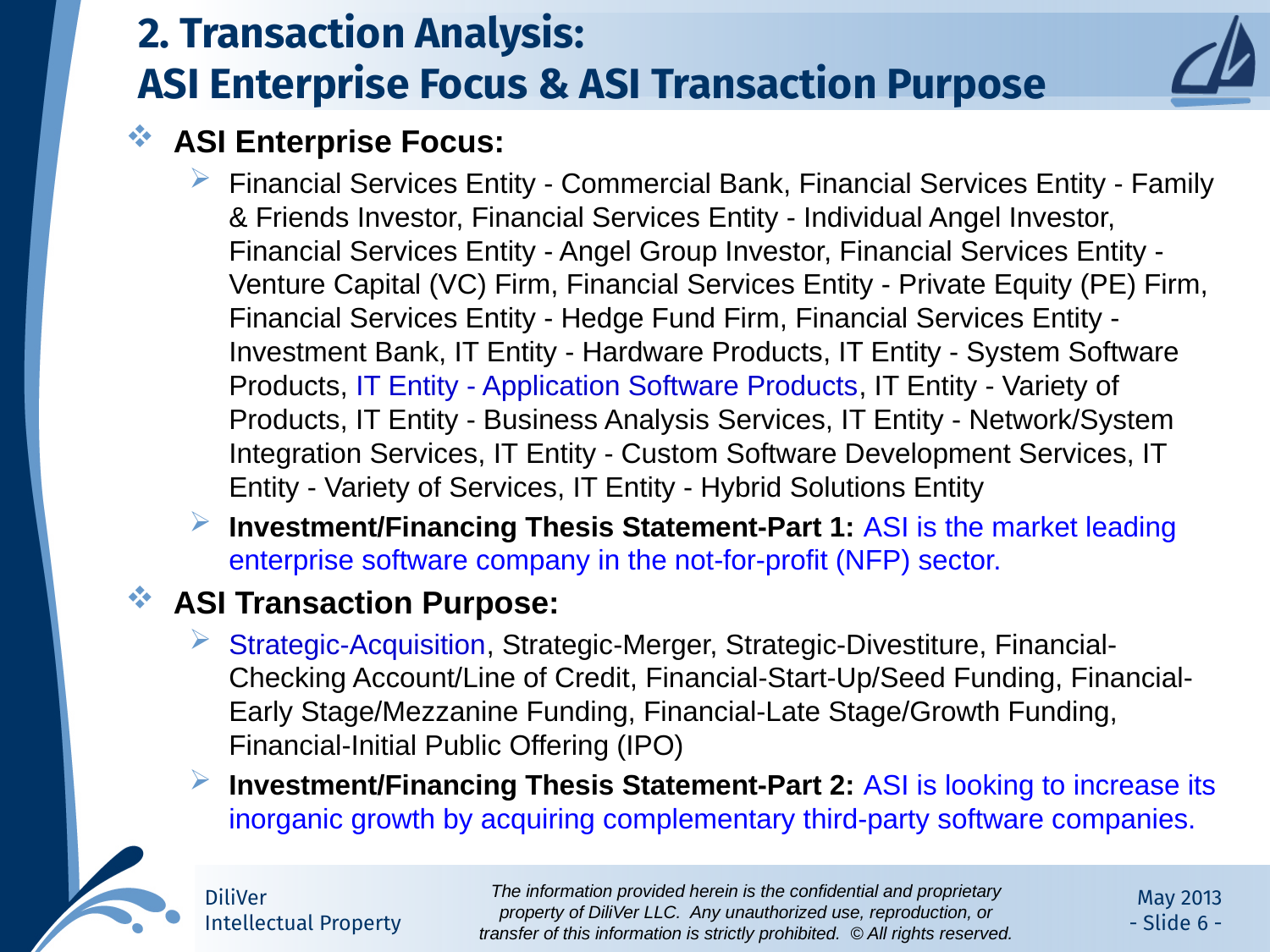

# 2. Transaction Analysis: ASI Enterprise Focus & ASI Transaction Purpose
ASI Enterprise Focus:
Financial Services Entity - Commercial Bank, Financial Services Entity - Family & Friends Investor, Financial Services Entity - Individual Angel Investor, Financial Services Entity - Angel Group Investor, Financial Services Entity - Venture Capital (VC) Firm, Financial Services Entity - Private Equity (PE) Firm, Financial Services Entity - Hedge Fund Firm, Financial Services Entity - Investment Bank, IT Entity - Hardware Products, IT Entity - System Software Products, IT Entity - Application Software Products, IT Entity - Variety of Products, IT Entity - Business Analysis Services, IT Entity - Network/System Integration Services, IT Entity - Custom Software Development Services, IT Entity - Variety of Services, IT Entity - Hybrid Solutions Entity
Investment/Financing Thesis Statement-Part 1: ASI is the market leading enterprise software company in the not-for-profit (NFP) sector.
ASI Transaction Purpose:
Strategic-Acquisition, Strategic-Merger, Strategic-Divestiture, Financial-Checking Account/Line of Credit, Financial-Start-Up/Seed Funding, Financial-Early Stage/Mezzanine Funding, Financial-Late Stage/Growth Funding, Financial-Initial Public Offering (IPO)
Investment/Financing Thesis Statement-Part 2: ASI is looking to increase its inorganic growth by acquiring complementary third-party software companies.